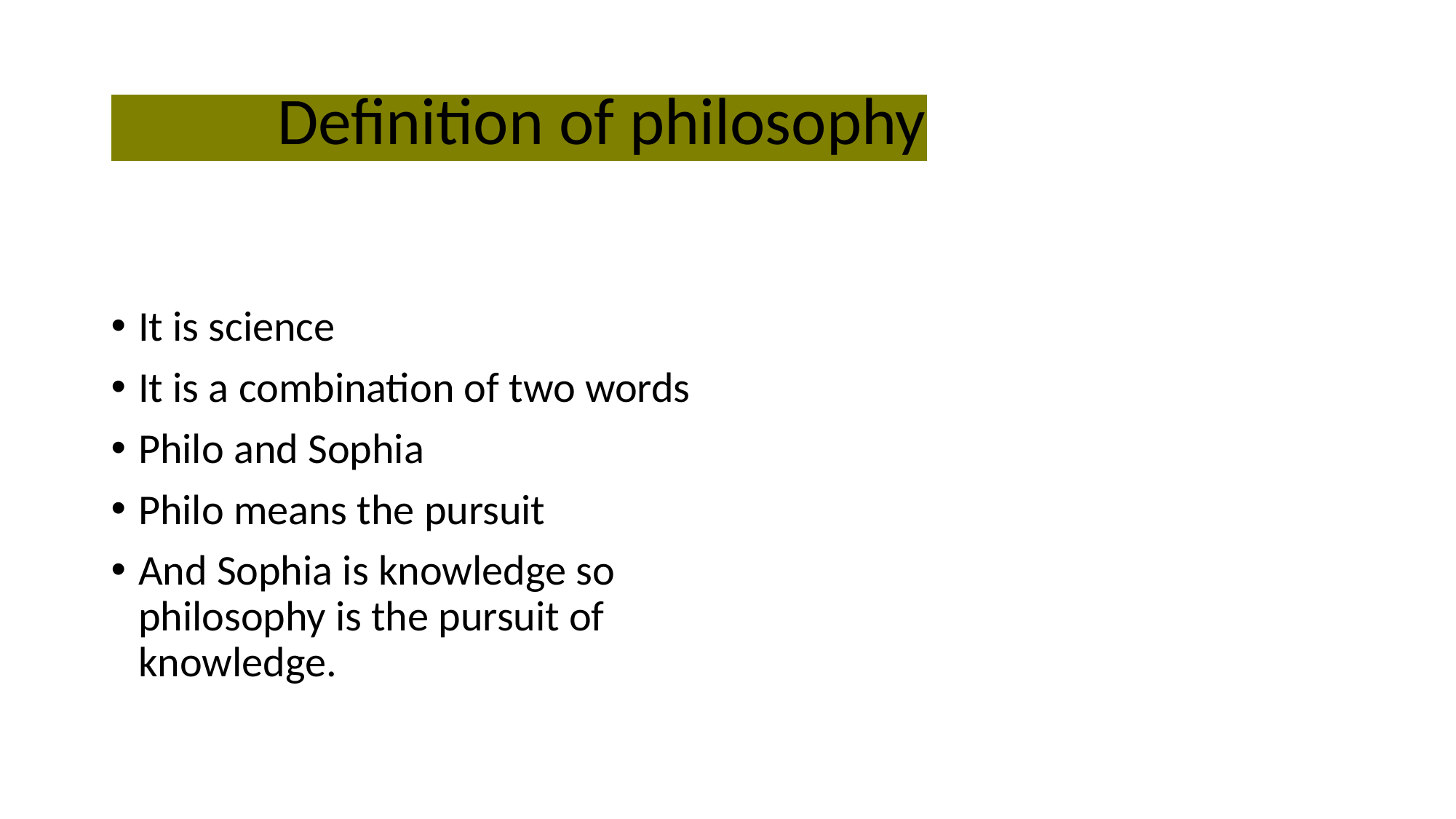

# Definition of philosophy

It is science
It is a combination of two words
Philo and Sophia
Philo means the pursuit
And Sophia is knowledge so philosophy is the pursuit of knowledge.